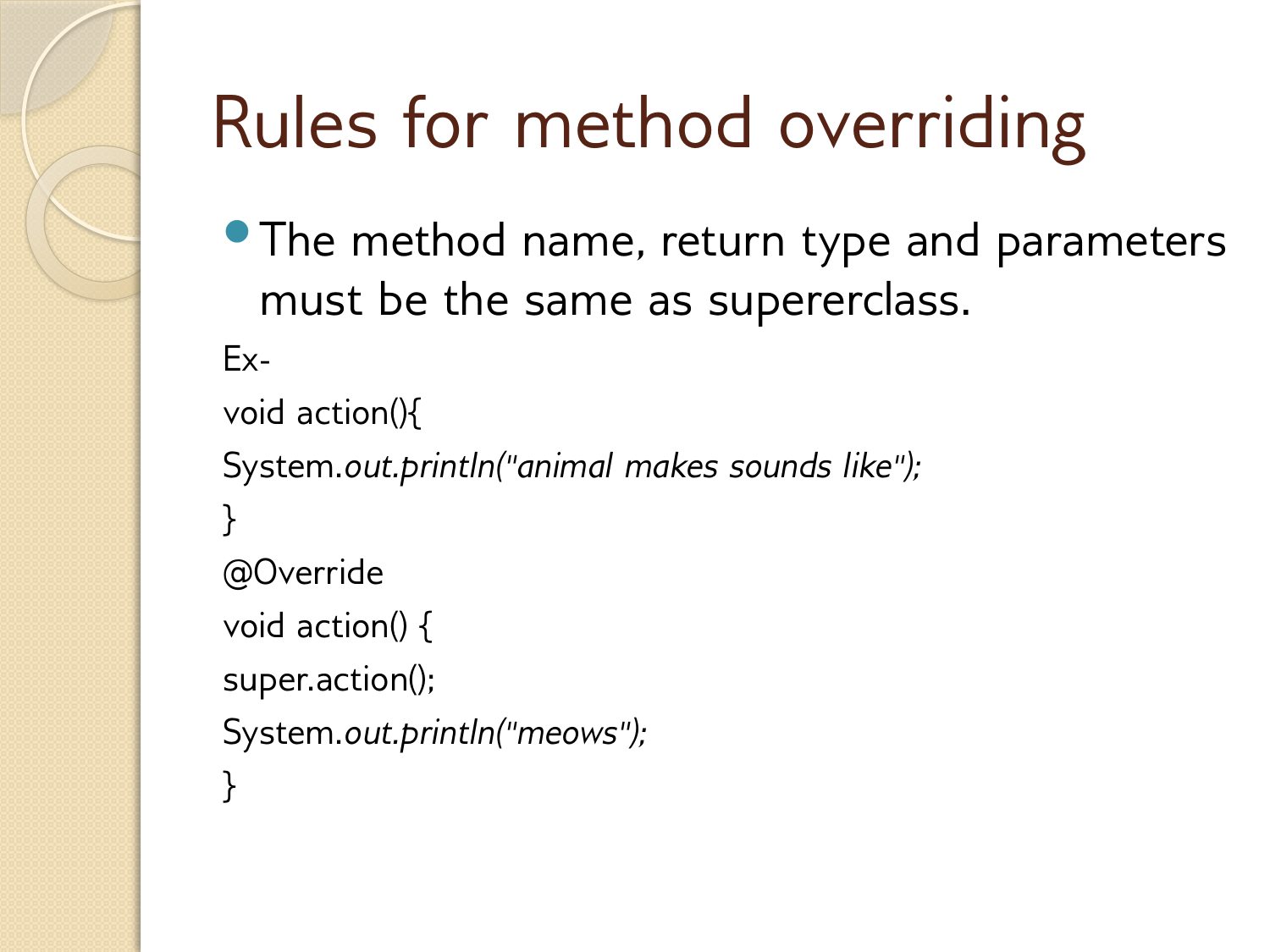

# Rules for method overriding
The method name, return type and parameters must be the same as supererclass.
Ex-
void action(){
System.out.println("animal makes sounds like");
}
@Override
void action() {
super.action();
System.out.println("meows");
}